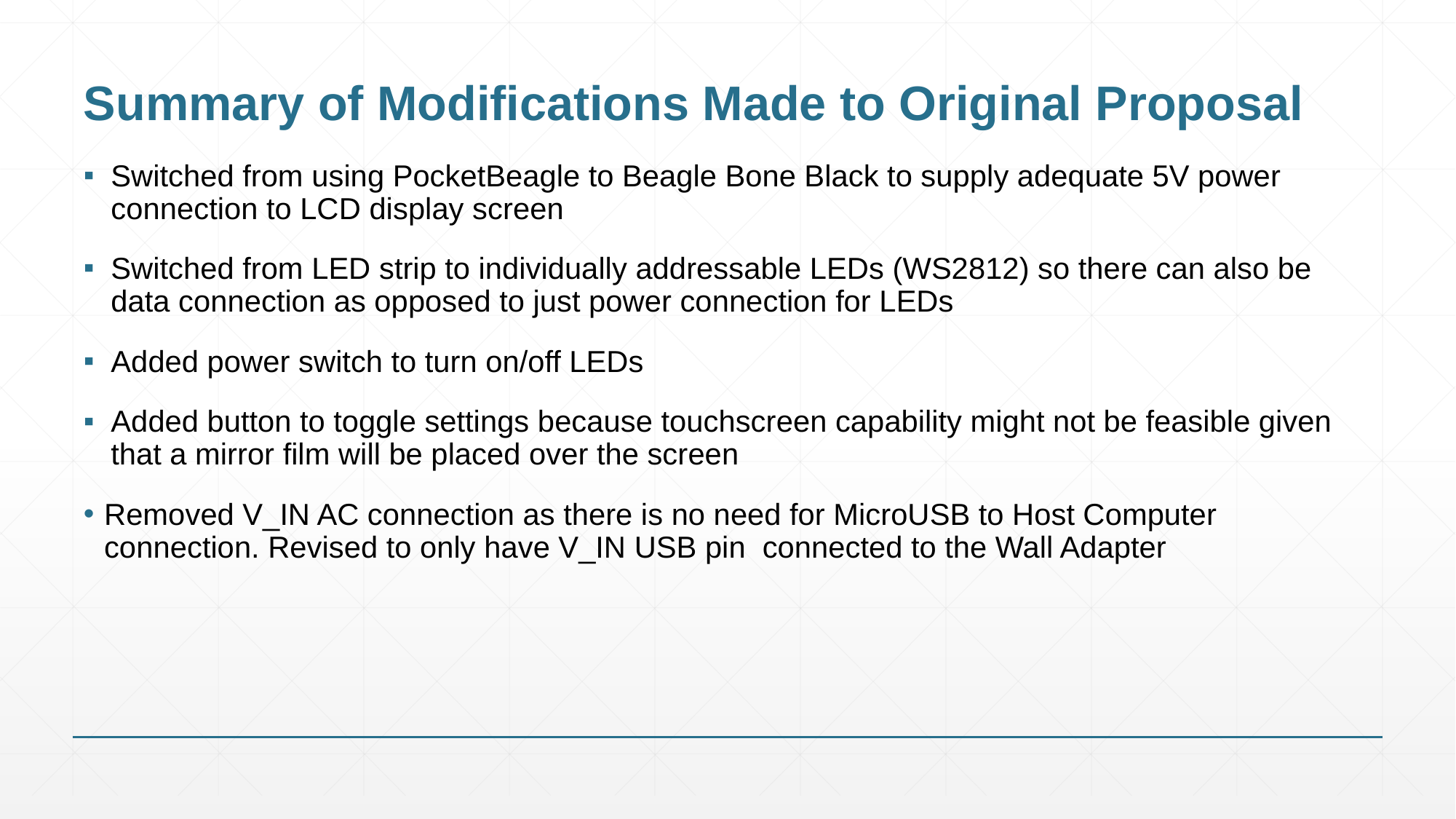

# Summary of Modifications Made to Original Proposal
Switched from using PocketBeagle to Beagle Bone Black to supply adequate 5V power connection to LCD display screen
Switched from LED strip to individually addressable LEDs (WS2812) so there can also be data connection as opposed to just power connection for LEDs
Added power switch to turn on/off LEDs
Added button to toggle settings because touchscreen capability might not be feasible given that a mirror film will be placed over the screen
Removed V_IN AC connection as there is no need for MicroUSB to Host Computer connection. Revised to only have V_IN USB pin  connected to the Wall Adapter